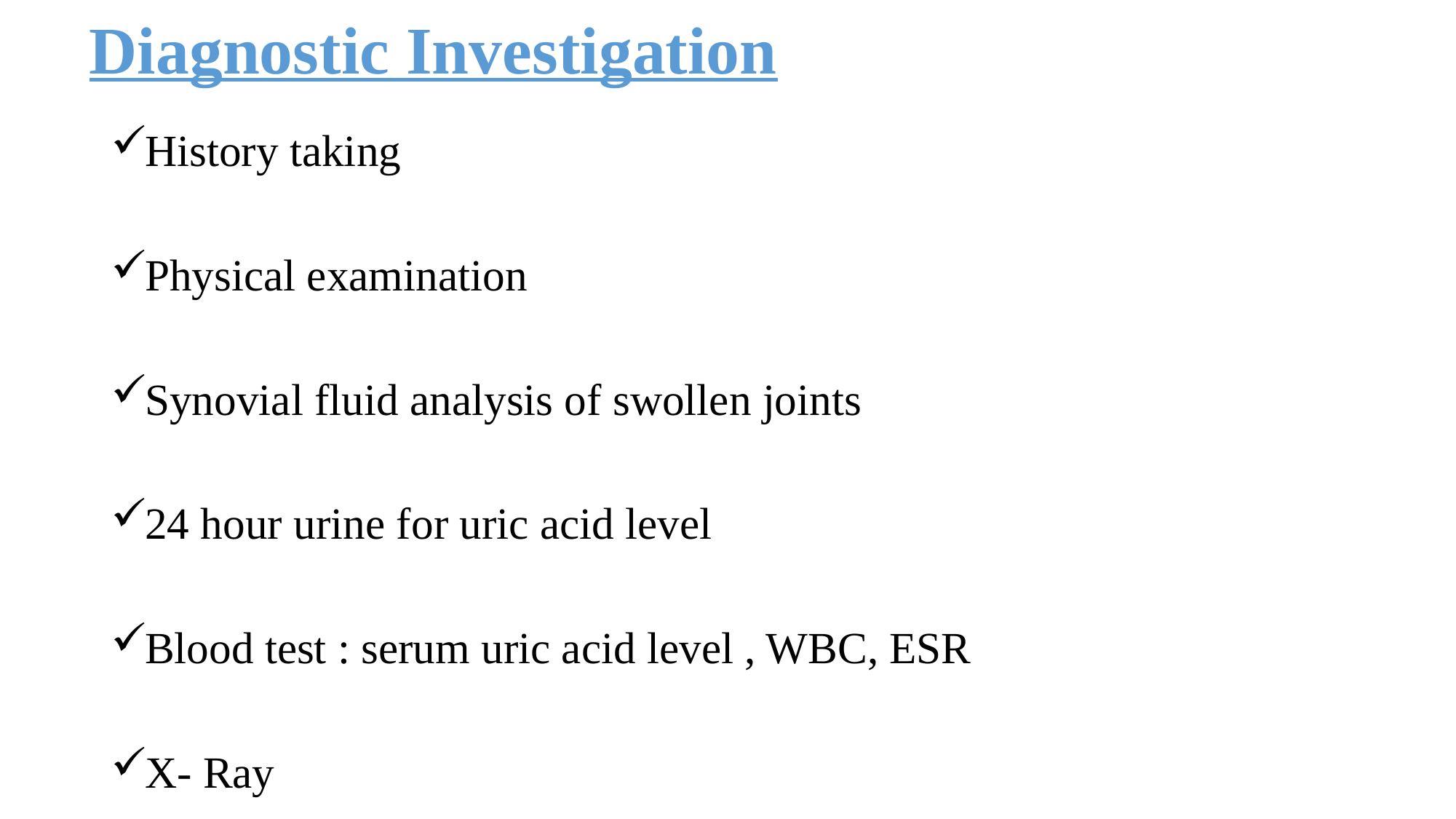

# Diagnostic Investigation
History taking

Physical examination

Synovial fluid analysis of swollen joints

24 hour urine for uric acid level

Blood test : serum uric acid level , WBC, ESR

X- Ray